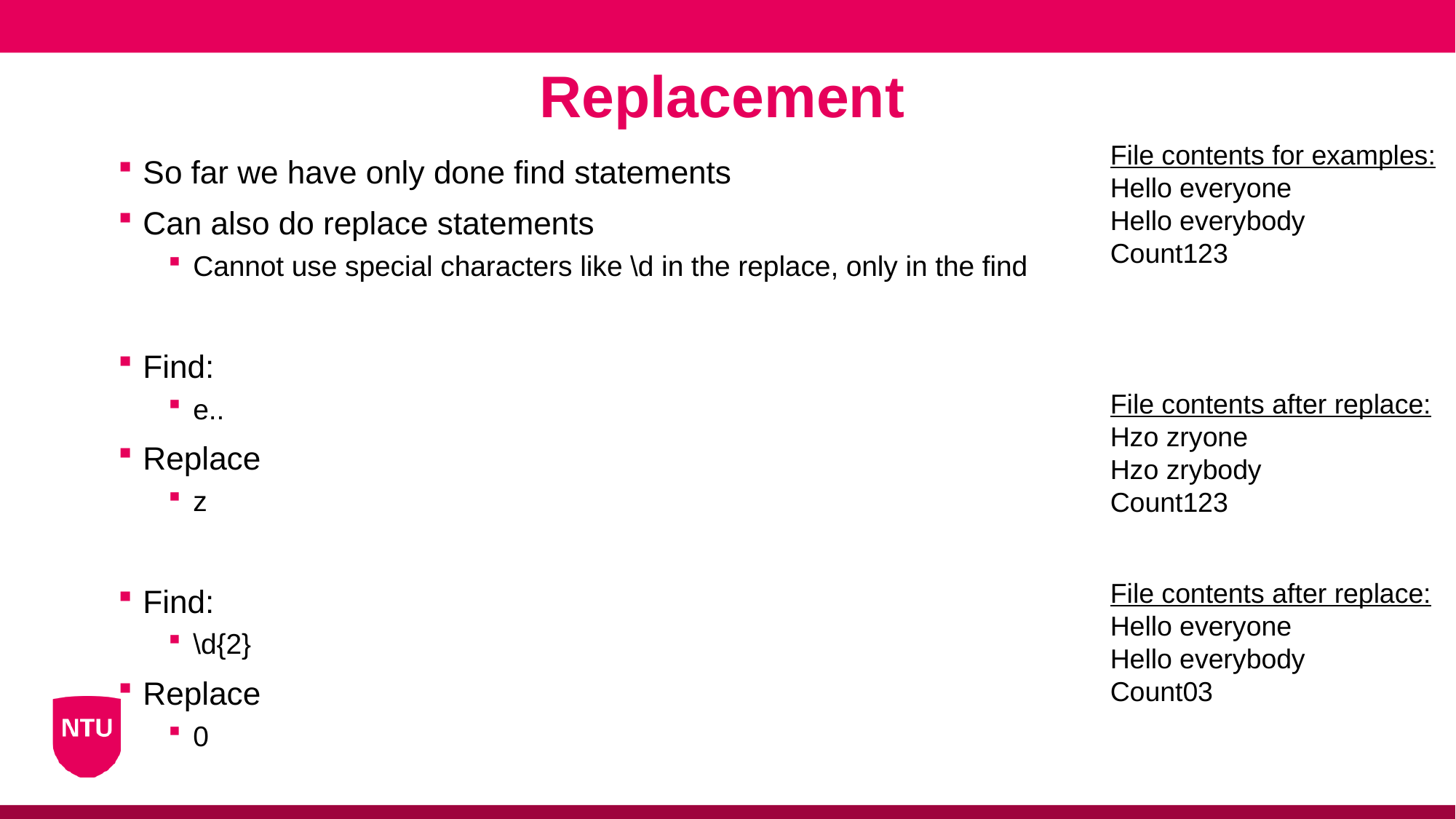

Replacement
File contents for examples:
Hello everyone
Hello everybody
Count123
So far we have only done find statements
Can also do replace statements
Cannot use special characters like \d in the replace, only in the find

Find:
e..
Replace
z

Find:
\d{2}
Replace
0

File contents after replace:
Hzo zryone
Hzo zrybody
Count123
File contents after replace:
Hello everyone
Hello everybody
Count03